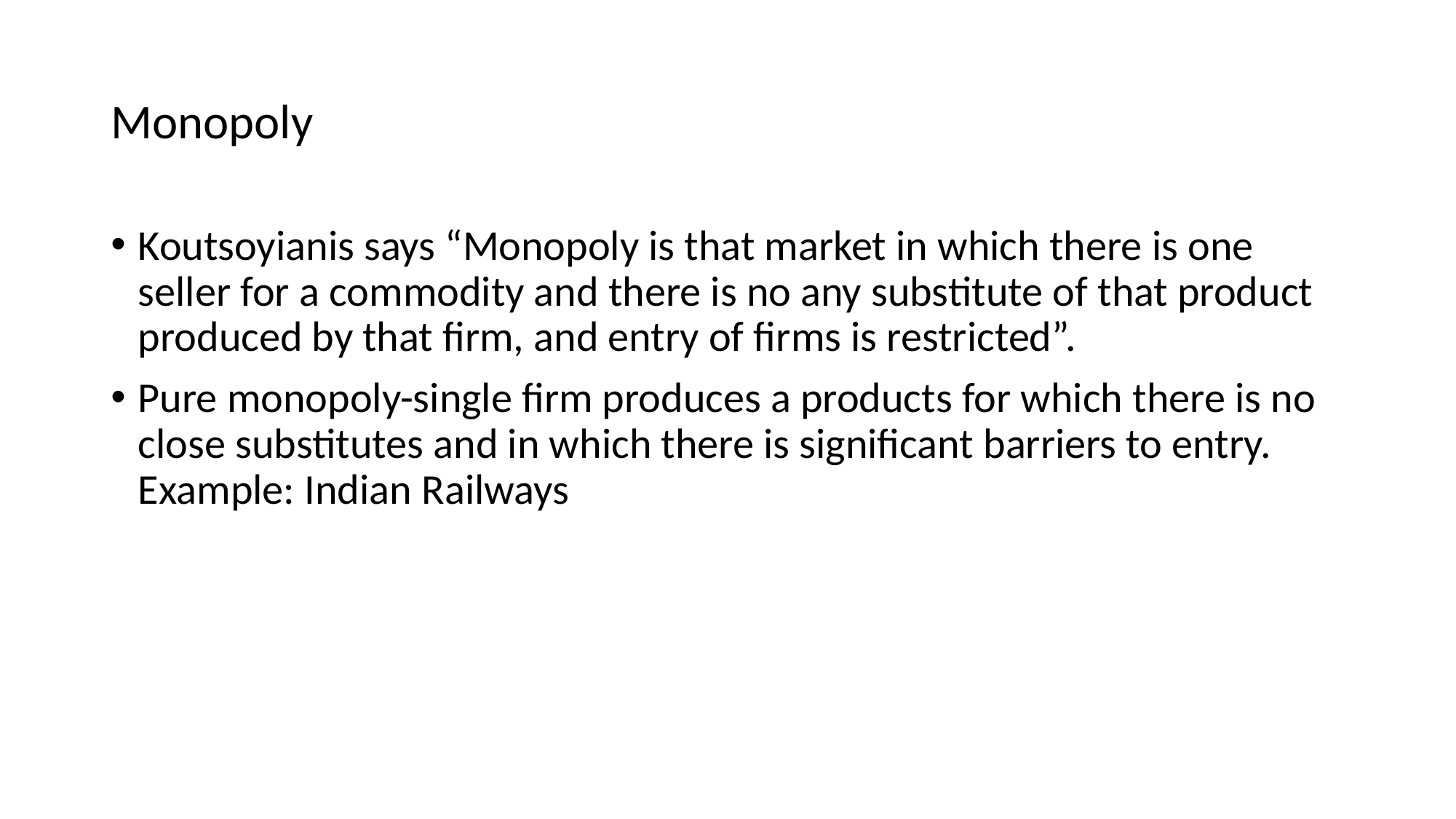

# Monopoly
Koutsoyianis says “Monopoly is that market in which there is one seller for a commodity and there is no any substitute of that product produced by that firm, and entry of firms is restricted”.
Pure monopoly-single firm produces a products for which there is no close substitutes and in which there is significant barriers to entry. Example: Indian Railways